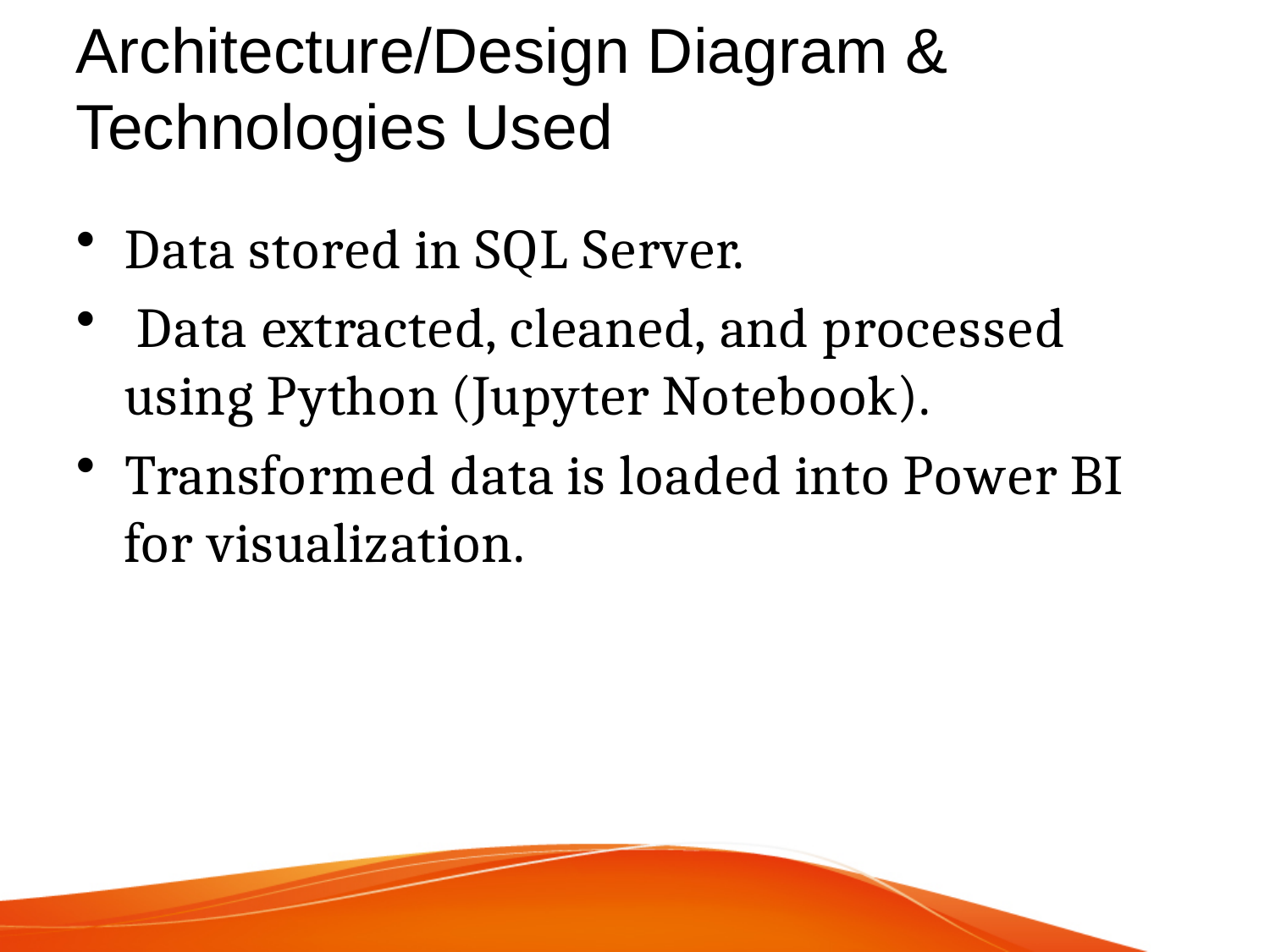

# Architecture/Design Diagram & Technologies Used
Data stored in SQL Server.
 Data extracted, cleaned, and processed using Python (Jupyter Notebook).
Transformed data is loaded into Power BI for visualization.